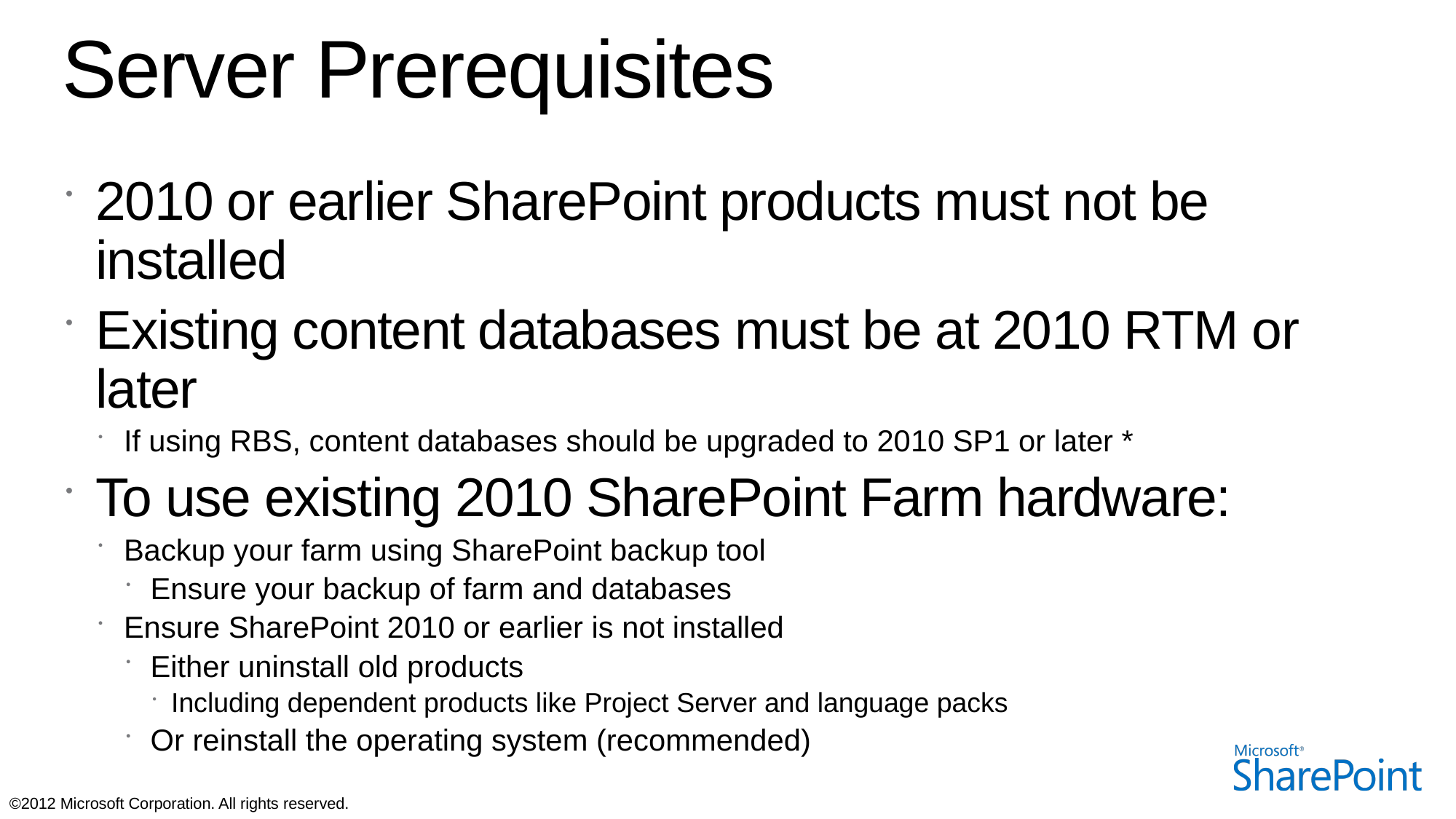

# Server Prerequisites
2010 or earlier SharePoint products must not be installed
Existing content databases must be at 2010 RTM or later
If using RBS, content databases should be upgraded to 2010 SP1 or later *
To use existing 2010 SharePoint Farm hardware:
Backup your farm using SharePoint backup tool
Ensure your backup of farm and databases
Ensure SharePoint 2010 or earlier is not installed
Either uninstall old products
Including dependent products like Project Server and language packs
Or reinstall the operating system (recommended)